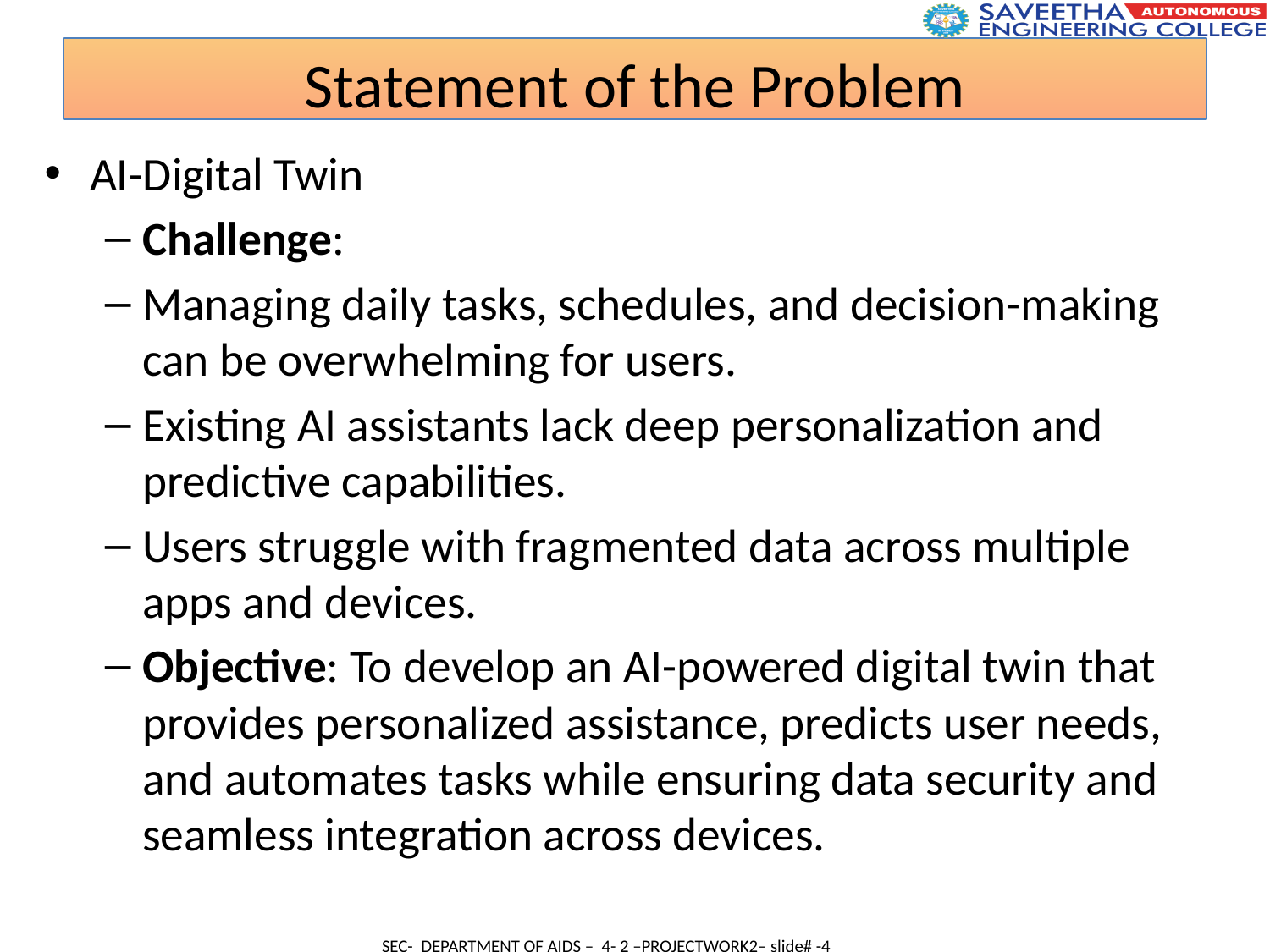

Statement of the Problem
AI-Digital Twin
Challenge:
Managing daily tasks, schedules, and decision-making can be overwhelming for users.
Existing AI assistants lack deep personalization and predictive capabilities.
Users struggle with fragmented data across multiple apps and devices.
Objective: To develop an AI-powered digital twin that provides personalized assistance, predicts user needs, and automates tasks while ensuring data security and seamless integration across devices.